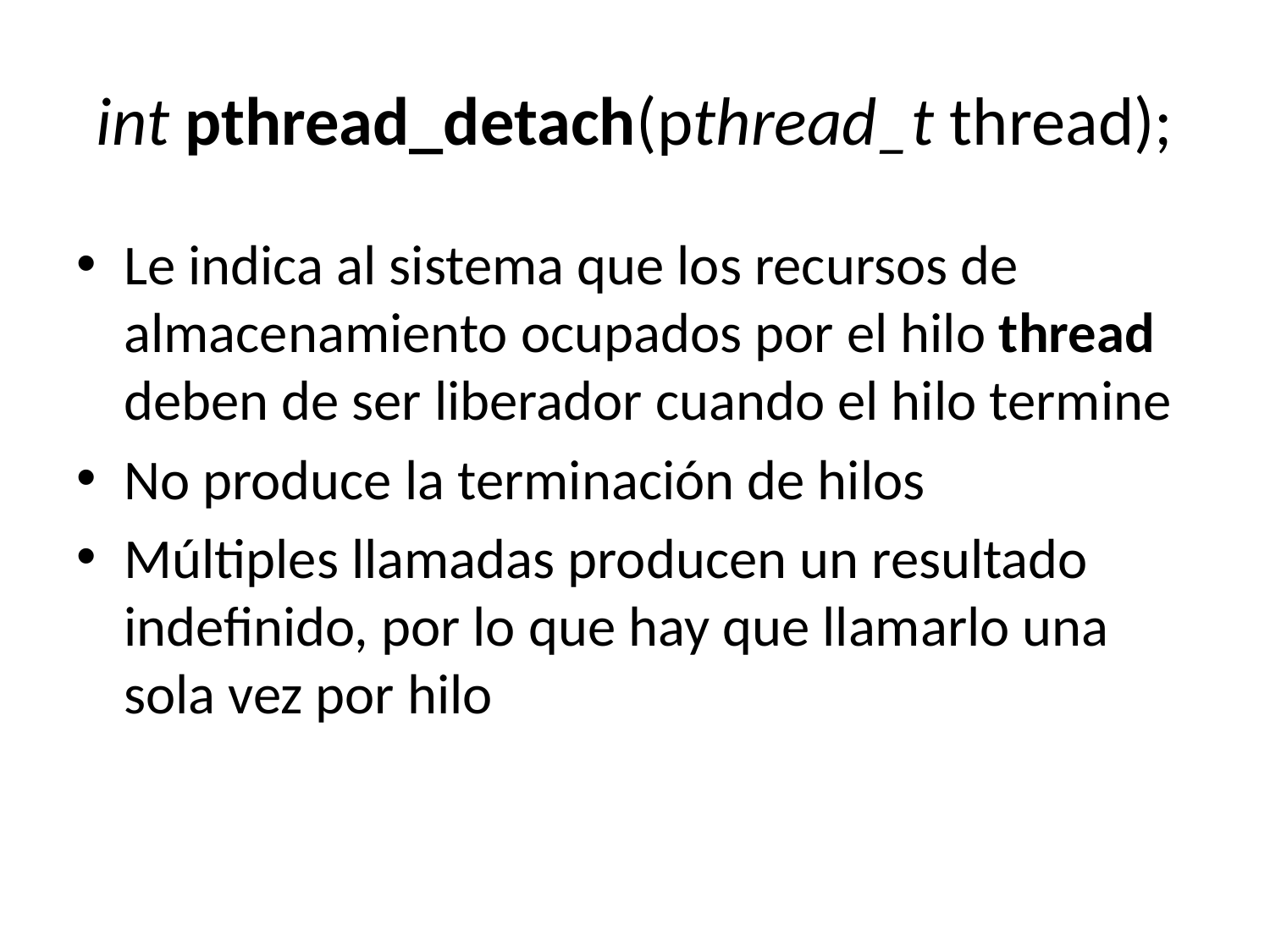

# int pthread_detach(pthread_t thread);
Le indica al sistema que los recursos de almacenamiento ocupados por el hilo thread deben de ser liberador cuando el hilo termine
No produce la terminación de hilos
Múltiples llamadas producen un resultado indefinido, por lo que hay que llamarlo una sola vez por hilo